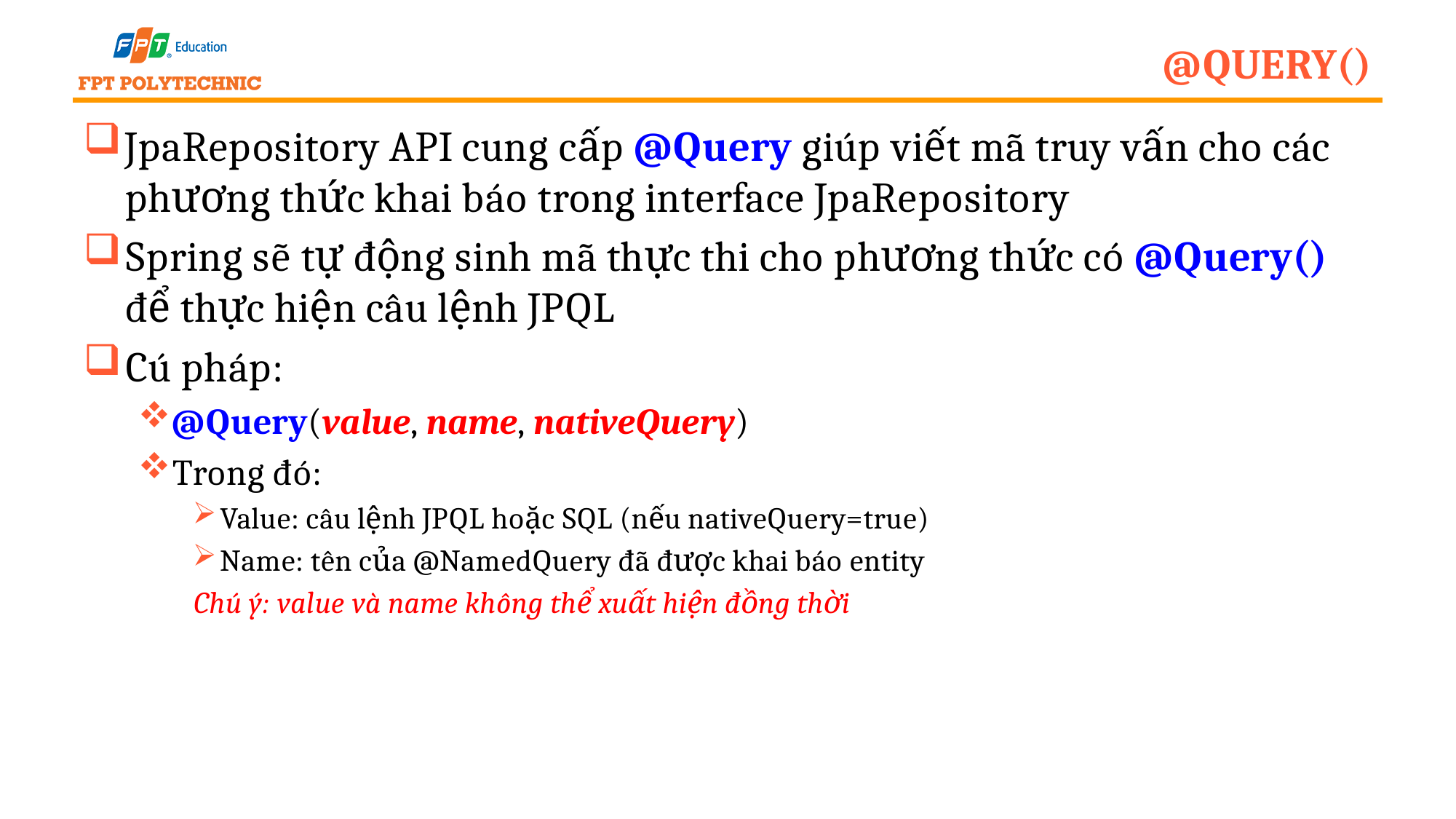

# @Query()
JpaRepository API cung cấp @Query giúp viết mã truy vấn cho các phương thức khai báo trong interface JpaRepository
Spring sẽ tự động sinh mã thực thi cho phương thức có @Query() để thực hiện câu lệnh JPQL
Cú pháp:
@Query(value, name, nativeQuery)
Trong đó:
Value: câu lệnh JPQL hoặc SQL (nếu nativeQuery=true)
Name: tên của @NamedQuery đã được khai báo entity
Chú ý: value và name không thể xuất hiện đồng thời